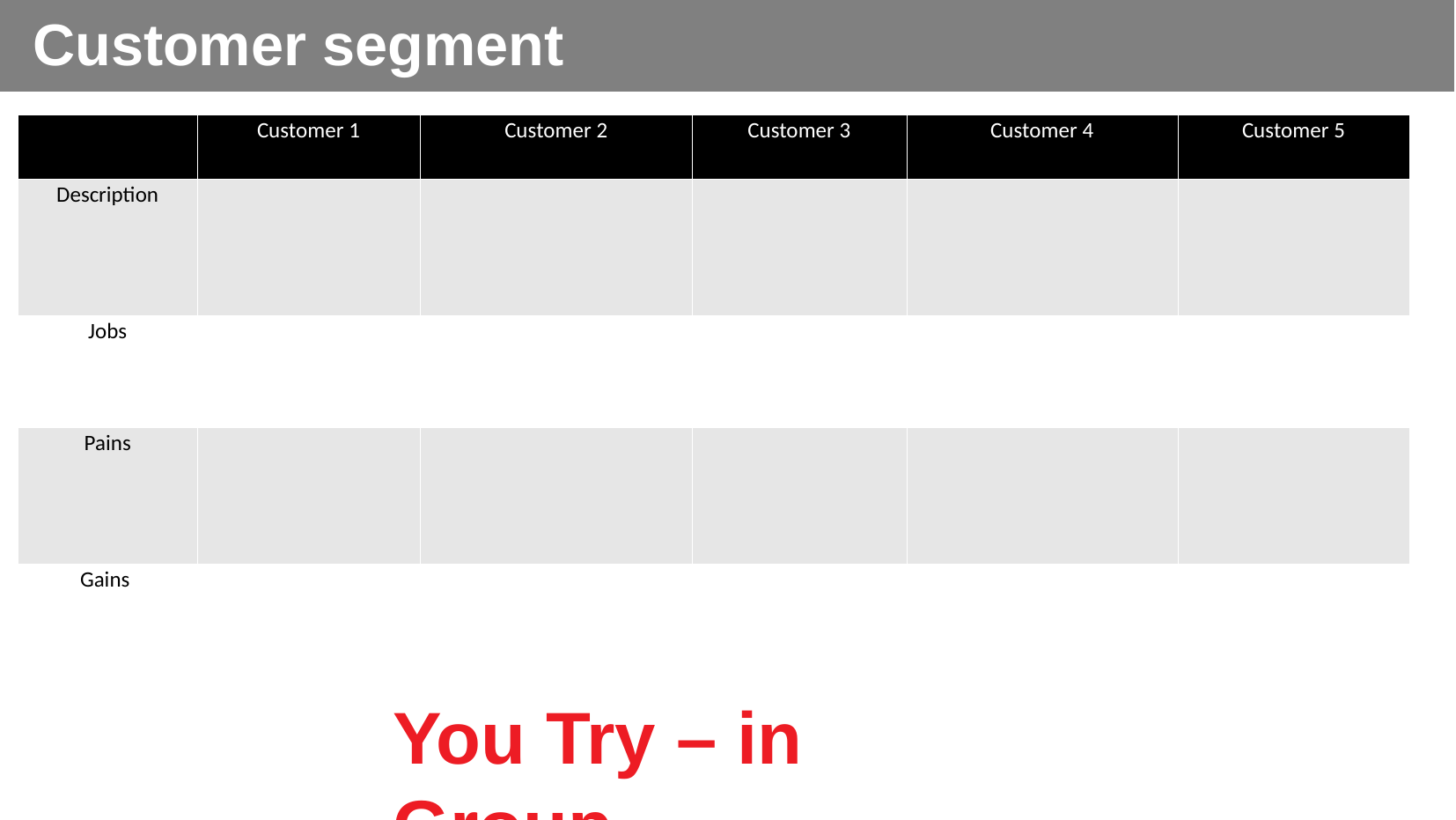

Customer segment

|  | Customer 1 | Customer 2 | Customer 3 | Customer 4 | Customer 5 |
| --- | --- | --- | --- | --- | --- |
| Description |  |  |  |  |  |
| Jobs |  |  |  |  |  |
| Pains |  |  |  |  |  |
| Gains |  |  |  |  |  |

You Try – in Group